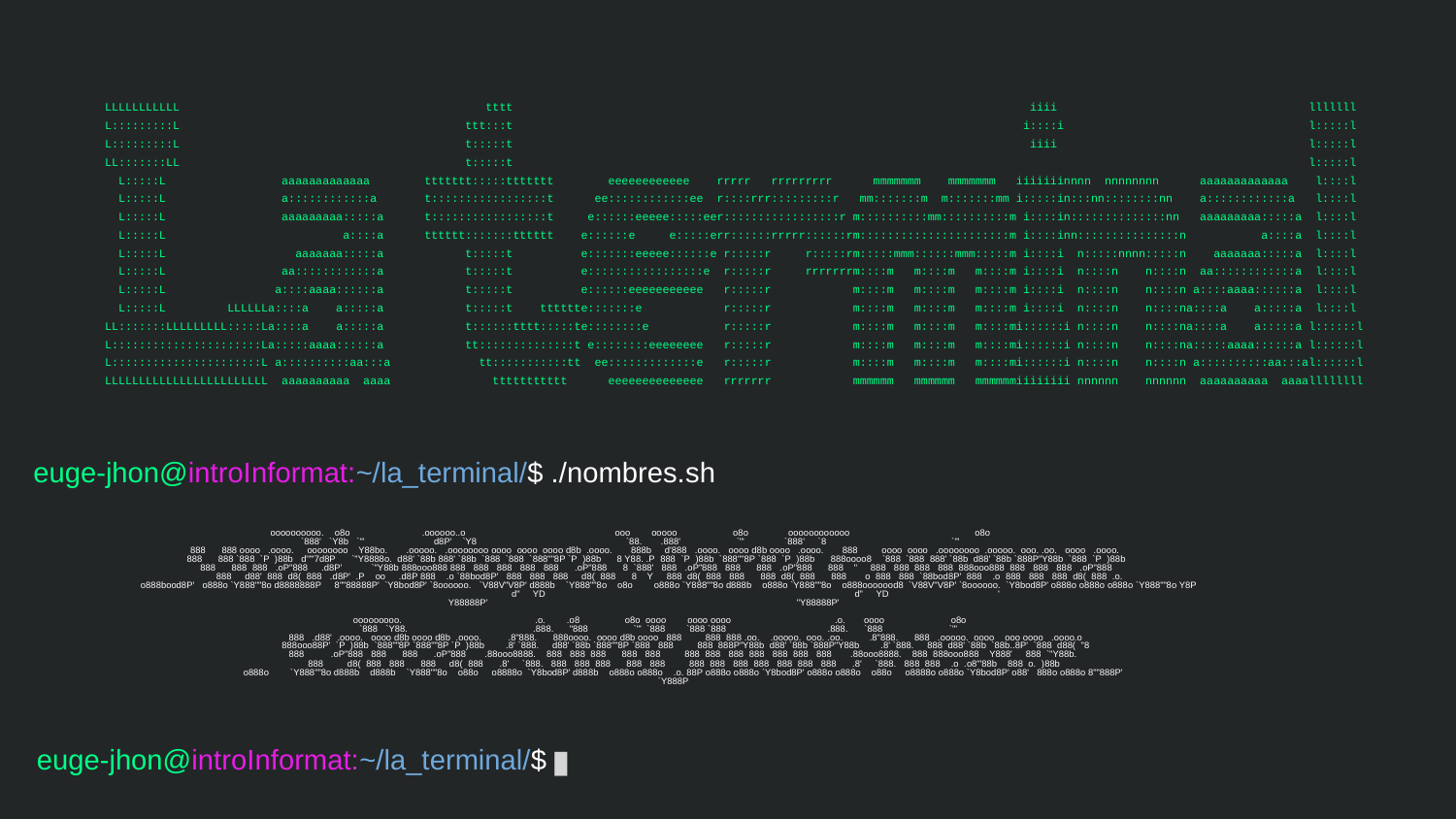

# LLLLLLLLLLL                                             tttt                                                                            iiii                                     lllllll
      L:::::::::L                                          ttt:::t                                                                           i::::i                                    l:::::l
      L:::::::::L                                          t:::::t                                                                            iiii                                     l:::::l
      LL:::::::LL                                          t:::::t                                                                                                                     l:::::l
        L:::::L                 aaaaaaaaaaaaa        ttttttt:::::ttttttt        eeeeeeeeeeee    rrrrr   rrrrrrrrr      mmmmmmm    mmmmmmm   iiiiiiinnnn  nnnnnnnn      aaaaaaaaaaaaa    l::::l
        L:::::L                 a::::::::::::a       t:::::::::::::::::t      ee::::::::::::ee  r::::rrr:::::::::r   mm:::::::m  m:::::::mm i:::::in:::nn::::::::nn    a::::::::::::a   l::::l
        L:::::L                 aaaaaaaaa:::::a      t:::::::::::::::::t     e::::::eeeee:::::eer:::::::::::::::::r m::::::::::mm::::::::::m i::::in::::::::::::::nn   aaaaaaaaa:::::a  l::::l
        L:::::L                          a::::a      tttttt:::::::tttttt    e::::::e     e:::::err::::::rrrrr::::::rm::::::::::::::::::::::m i::::inn:::::::::::::::n           a::::a  l::::l
        L:::::L                   aaaaaaa:::::a            t:::::t          e:::::::eeeee::::::e r:::::r     r:::::rm:::::mmm::::::mmm:::::m i::::i  n:::::nnnn:::::n    aaaaaaa:::::a  l::::l
        L:::::L                 aa::::::::::::a            t:::::t          e:::::::::::::::::e  r:::::r     rrrrrrrm::::m   m::::m   m::::m i::::i  n::::n    n::::n  aa::::::::::::a  l::::l
        L:::::L                a::::aaaa::::::a            t:::::t          e::::::eeeeeeeeeee   r:::::r            m::::m   m::::m   m::::m i::::i  n::::n    n::::n a::::aaaa::::::a  l::::l
        L:::::L         LLLLLLa::::a    a:::::a            t:::::t    tttttte:::::::e            r:::::r            m::::m   m::::m   m::::m i::::i  n::::n    n::::na::::a    a:::::a  l::::l
      LL:::::::LLLLLLLLL:::::La::::a    a:::::a            t::::::tttt:::::te::::::::e           r:::::r            m::::m   m::::m   m::::mi::::::i n::::n    n::::na::::a    a:::::a l::::::l
      L::::::::::::::::::::::La:::::aaaa::::::a            tt::::::::::::::t e::::::::eeeeeeee   r:::::r            m::::m   m::::m   m::::mi::::::i n::::n    n::::na:::::aaaa::::::a l::::::l
      L::::::::::::::::::::::L a::::::::::aa:::a             tt:::::::::::tt  ee:::::::::::::e   r:::::r            m::::m   m::::m   m::::mi::::::i n::::n    n::::n a::::::::::aa:::al::::::l
      LLLLLLLLLLLLLLLLLLLLLLLL  aaaaaaaaaa  aaaa               ttttttttttt      eeeeeeeeeeeeee   rrrrrrr            mmmmmm   mmmmmm   mmmmmmiiiiiiii nnnnnn    nnnnnn  aaaaaaaaaa  aaaallllllll
euge-jhon@introInformat:~/la_terminal/$ ./nombres.sh
                    oooooooooo.    o8o                           .oooooo..o                                                        ooo        ooooo                     o8o               oooooooooooo                                               o8o
                    `888'   `Y8b   `"'                          d8P'    `Y8                                                        `88.       .888'                     `"'               `888'     `8                                               `"'
                             888      888 oooo   .oooo.     oooooooo    Y88bo.       .ooooo.   .oooooooo oooo  oooo  oooo d8b  .oooo.       888b     d'888   .oooo.   oooo d8b oooo   .oooo.       888         oooo  oooo   .oooooooo  .ooooo.  ooo. .oo.   oooo   .oooo.
                             888      888 `888  `P  )88b   d'""7d8P      `"Y8888o.  d88' `88b 888' `88b  `888  `888  `888""8P `P  )88b      8 Y88. .P  888  `P  )88b  `888""8P `888  `P  )88b      888oooo8    `888  `888  888' `88b  d88' `88b `888P"Y88b  `888  `P  )88b
                             888      888  888   .oP"888     .d8P'           `"Y88b 888ooo888 888   888   888   888   888      .oP"888      8  `888'   888   .oP"888   888      888   .oP"888      888    "     888   888  888   888  888ooo888  888   888   888   .oP"888
                                  888     d88'  888  d8(  888   .d8P'  .P    oo     .d8P 888    .o `88bod8P'   888   888   888     d8(  888      8    Y     888  d8(  888   888      888  d8(  888      888       o  888   888  `88bod8P'  888    .o  888   888   888  d8(  888  .o.
                                 o888bood8P'   o888o `Y888""8o d8888888P     8""88888P'  `Y8bod8P' `8oooooo.   `V88V"V8P' d888b    `Y888""8o    o8o        o888o `Y888""8o d888b    o888o `Y888""8o    o888ooooood8  `V88V"V8P' `8oooooo.  `Y8bod8P' o888o o888o o888o `Y888""8o Y8P
                                                                                                    d"     YD                                                                                                                    d"     YD                                         '
                                                          Y88888P'                                                                                                                    "Y88888P'

                                     ooooooooo.                                                  .o.        .o8                 o8o  oooo        oooo oooo                                       .o.       oooo                         o8o
                                    `888   `Y88.                                               .888.      "888                 `"'  `888        `888 `888                                      .888.      `888                         `"'
                                              888   .d88'  .oooo.   oooo d8b oooo d8b  .oooo.          .8"888.      888oooo.  oooo d8b oooo   888         888  888 .oo.    .ooooo.  ooo. .oo.          .8"888.      888   .ooooo.  oooo    ooo oooo   .oooo.o
                                              888ooo88P'  `P  )88b  `888""8P `888""8P `P  )88b        .8' `888.     d88' `88b `888""8P `888   888         888  888P"Y88b  d88' `88b `888P"Y88b        .8' `888.     888  d88' `88b  `88b..8P'  `888  d88(  "8
                                             888          .oP"888   888      888      .oP"888       .88ooo8888.    888   888  888      888   888         888  888   888  888   888  888   888       .88ooo8888.    888  888ooo888    Y888'     888  `"Y88b.
                                             888         d8(  888   888      888     d8(  888      .8'     `888.   888   888  888      888   888         888  888   888  888   888  888   888      .8'     `888.   888  888    .o  .o8"'88b    888  o.  )88b
                                            o888o        `Y888""8o d888b    d888b    `Y888""8o    o88o     o8888o  `Y8bod8P' d888b    o888o o888o    .o. 88P o888o o888o `Y8bod8P' o888o o888o    o88o     o8888o o888o `Y8bod8P' o88'   888o o888o 8""888P'
                                                    `Y888P

euge-jhon@introInformat:~/la_terminal/$ █